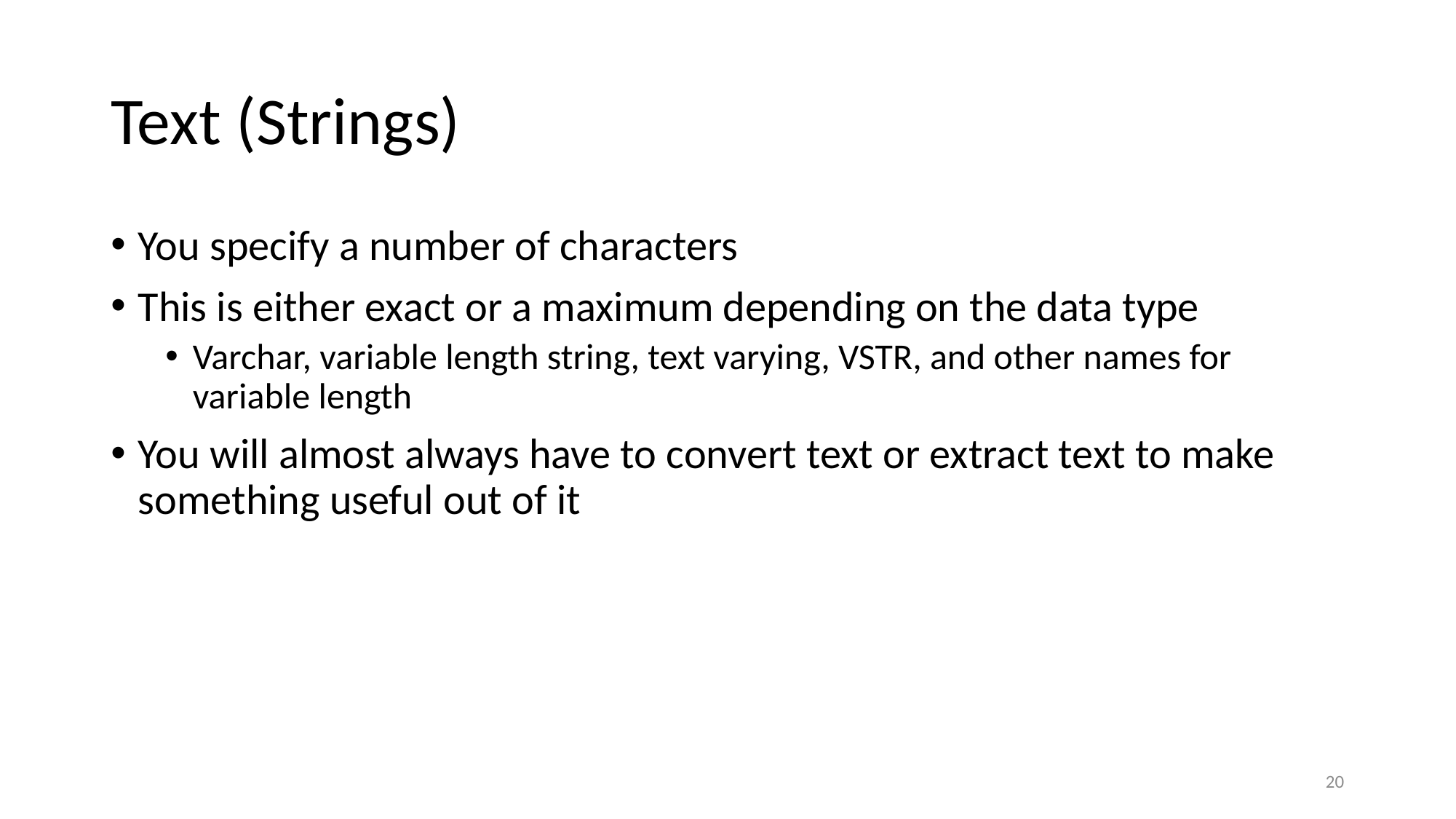

# Text (Strings)
You specify a number of characters
This is either exact or a maximum depending on the data type
Varchar, variable length string, text varying, VSTR, and other names for variable length
You will almost always have to convert text or extract text to make something useful out of it
20